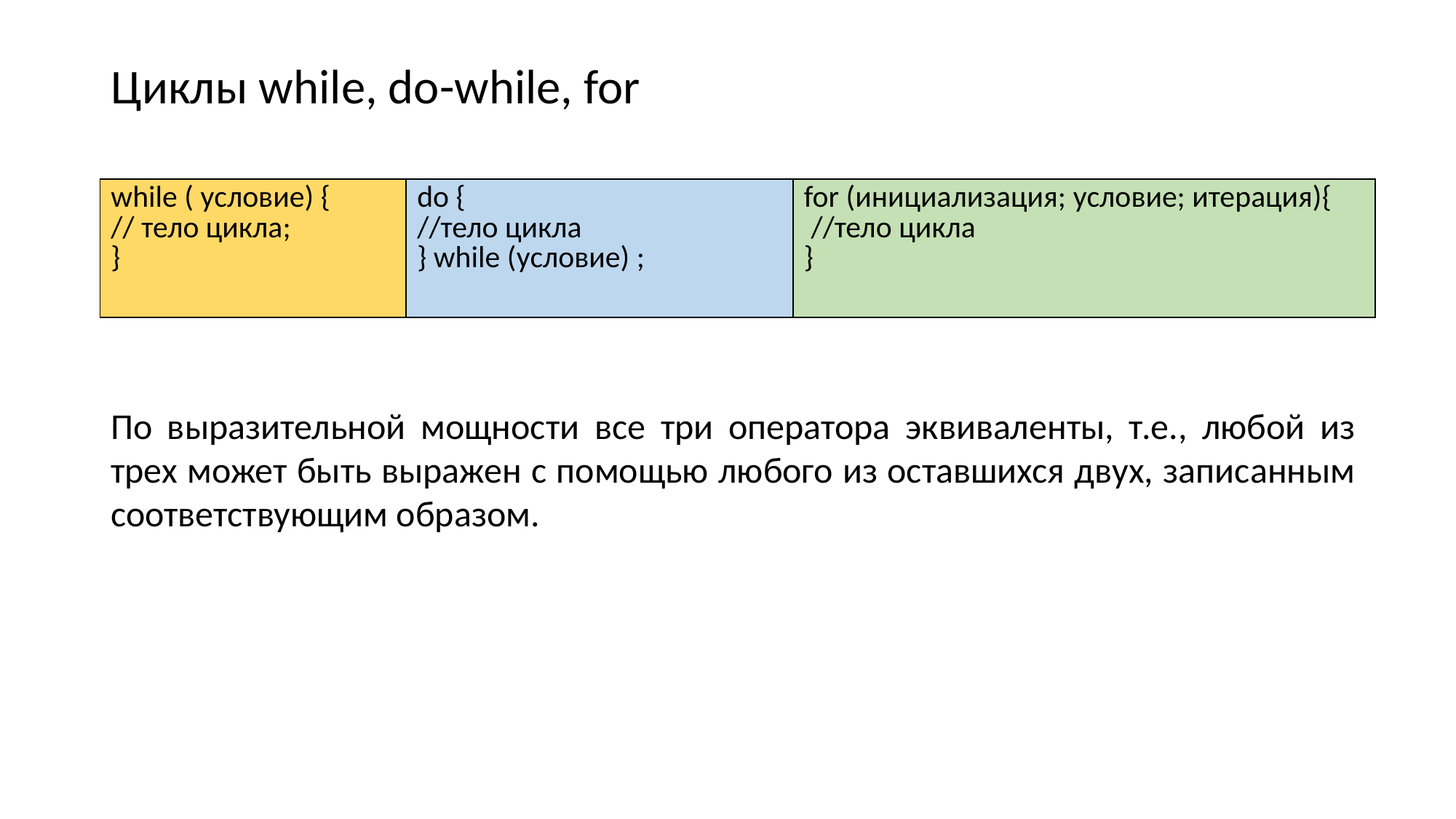

# Циклы while, do-while, for
| while ( условие) { // тело цикла; } | do { //тело цикла } while (условие) ; | for (инициализация; условие; итерация){ //тело цикла } |
| --- | --- | --- |

По выразительной мощности все три оператора эквиваленты, т.е., любой из трех может быть выражен с помощью любого из оставшихся двух, записанным соответствующим образом.